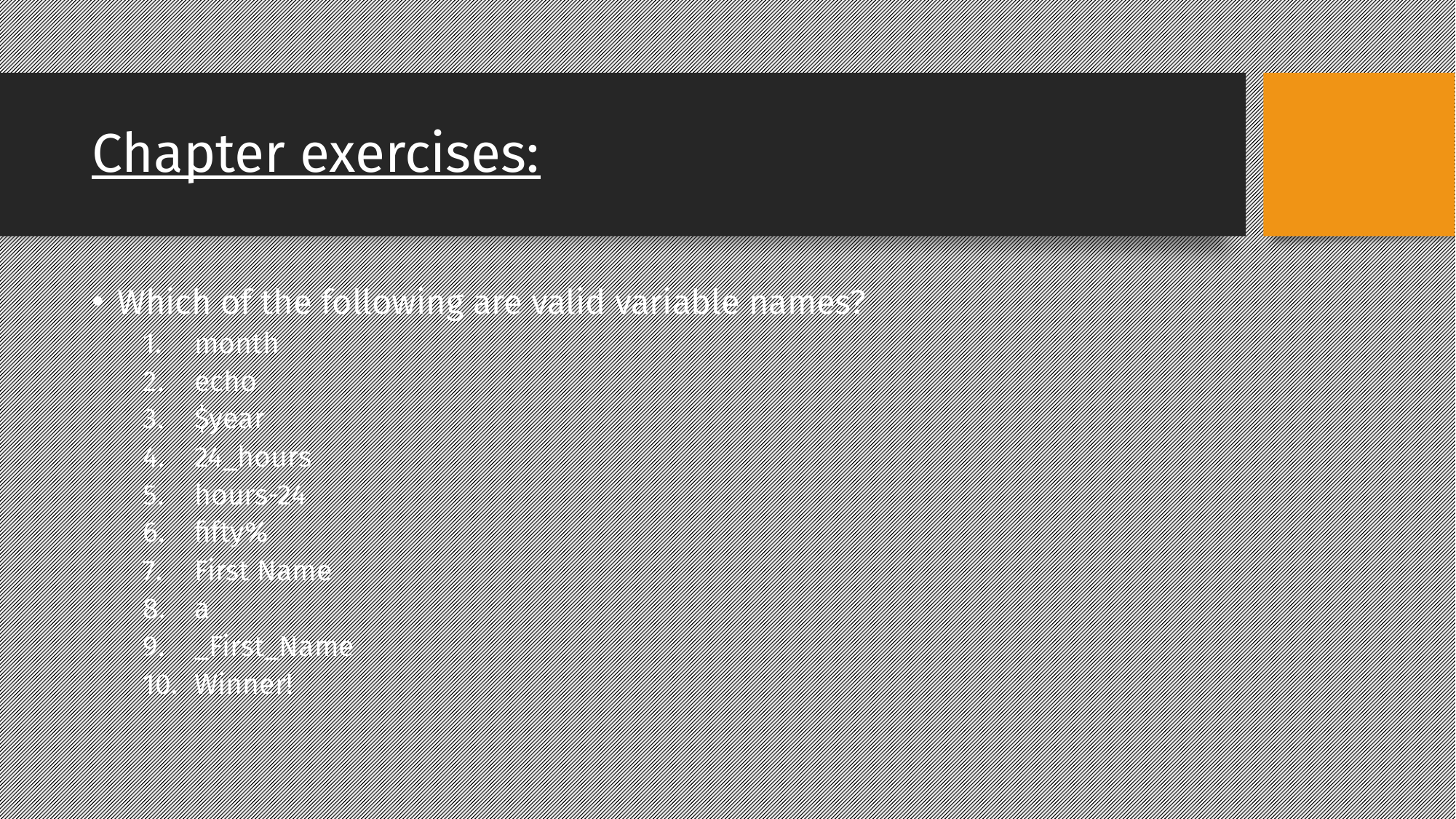

Chapter exercises:
Which of the following are valid variable names?
month
echo
$year
24_hours
hours-24
fifty%
First Name
a
_First_Name
Winner!